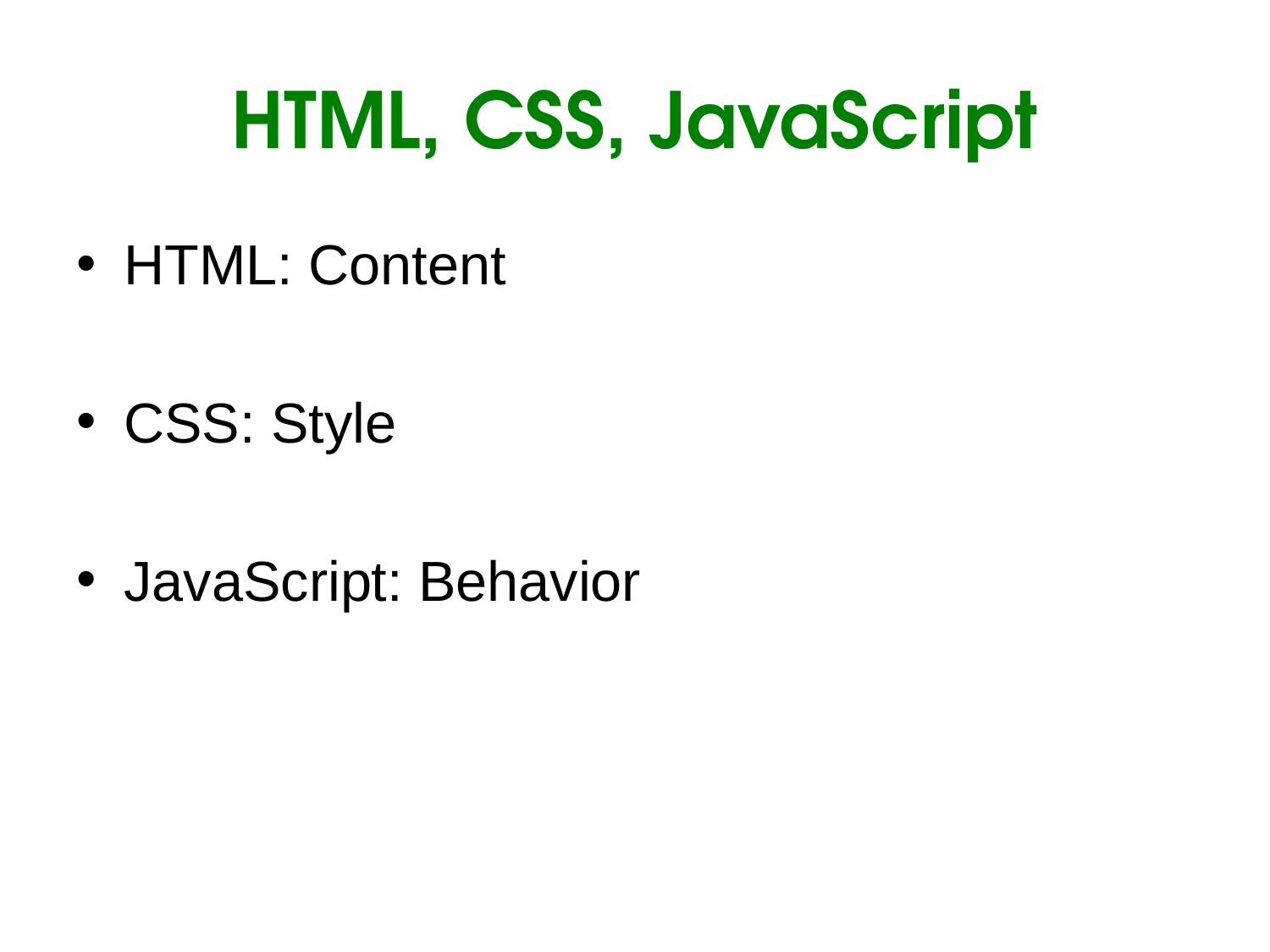

# HTML, CSS, JavaScript
HTML: Content

CSS: Style

JavaScript: Behavior